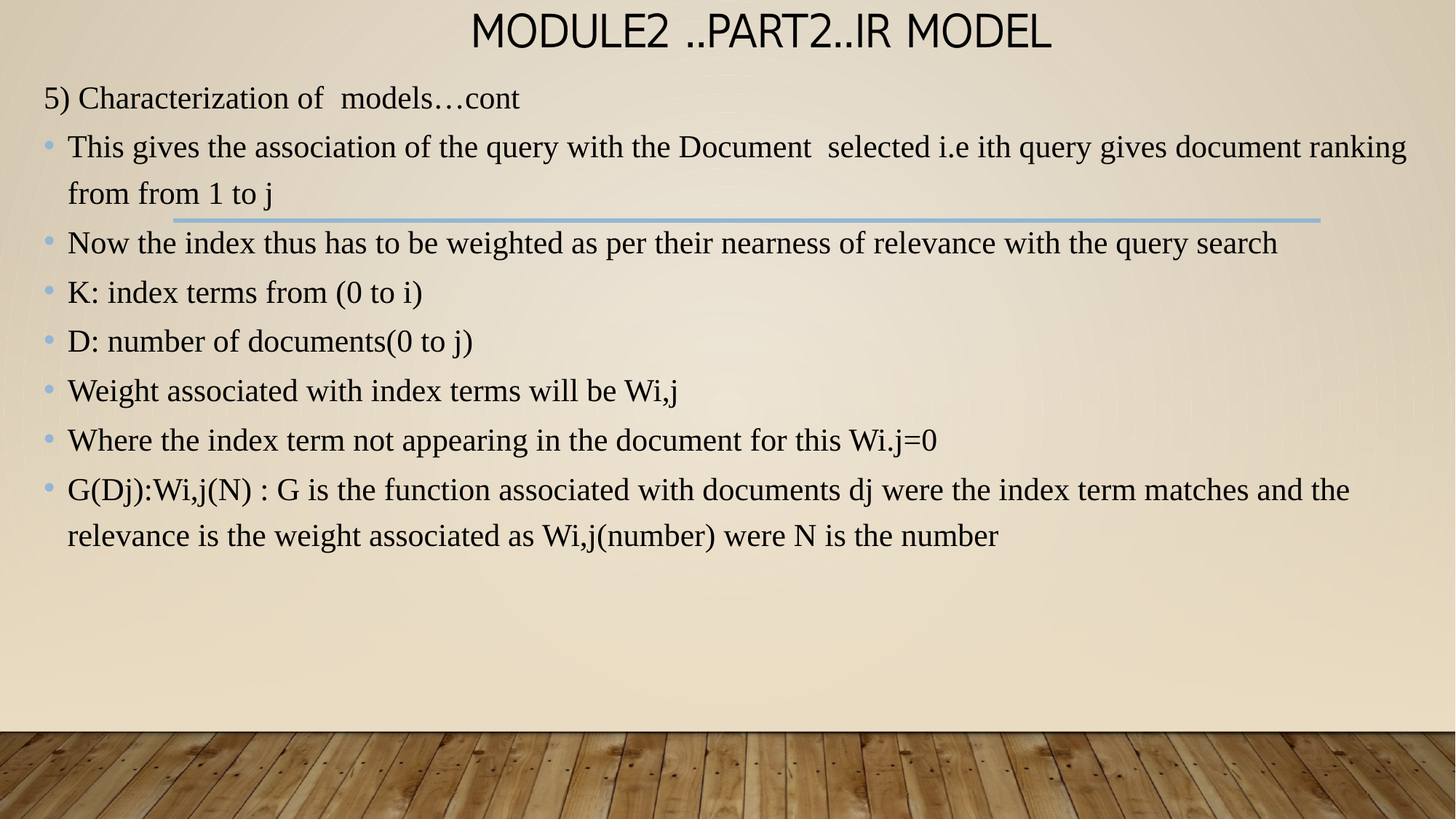

# Module2 ..part2..IR model
5) Characterization of  models…cont
This gives the association of the query with the Document  selected i.e ith query gives document ranking from from 1 to j
Now the index thus has to be weighted as per their nearness of relevance with the query search
K: index terms from (0 to i)
D: number of documents(0 to j)
Weight associated with index terms will be Wi,j
Where the index term not appearing in the document for this Wi.j=0
G(Dj):Wi,j(N) : G is the function associated with documents dj were the index term matches and the relevance is the weight associated as Wi,j(number) were N is the number